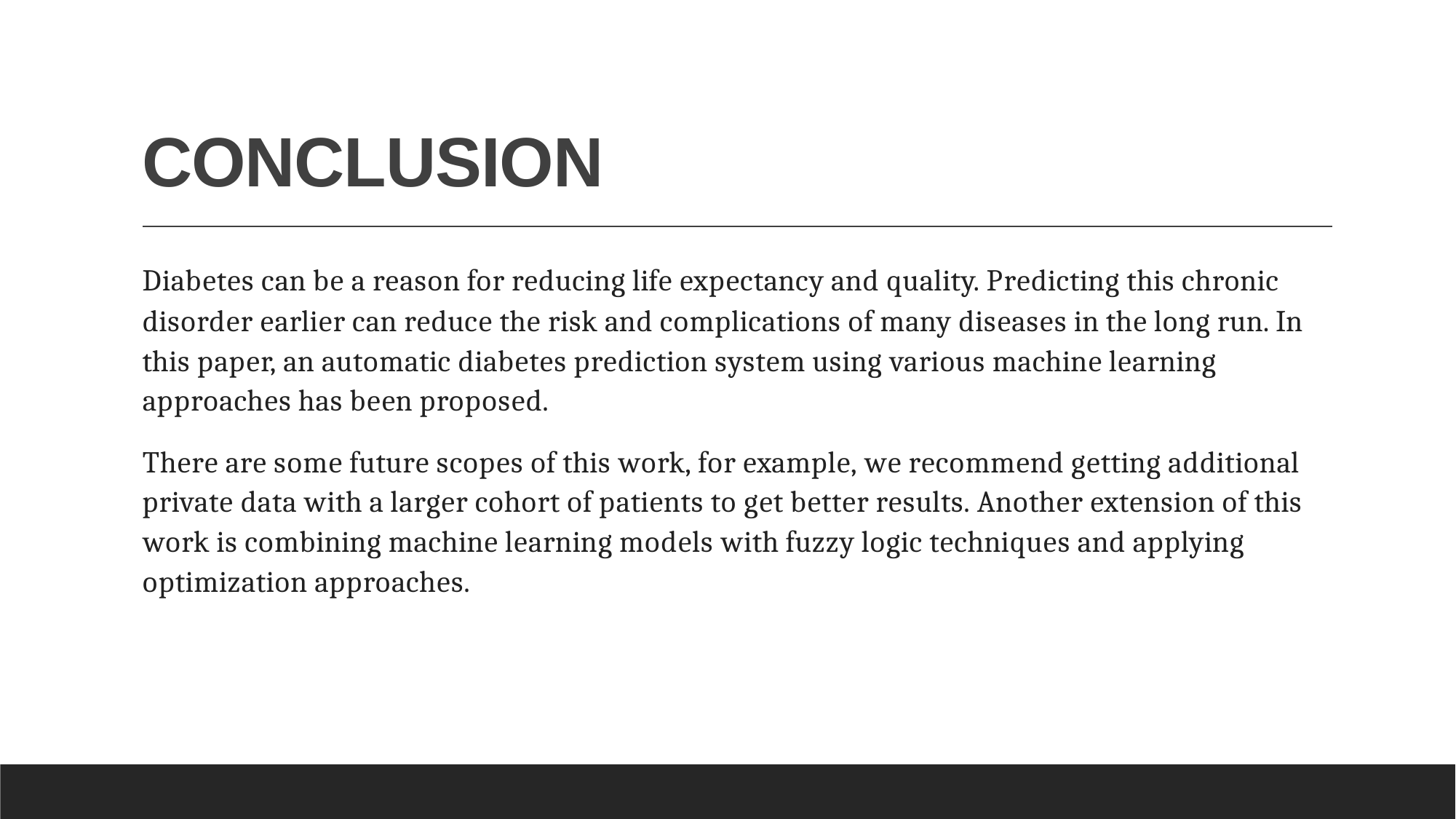

# CONCLUSION
Diabetes can be a reason for reducing life expectancy and quality. Predicting this chronic disorder earlier can reduce the risk and complications of many diseases in the long run. In this paper, an automatic diabetes prediction system using various machine learning approaches has been proposed.
There are some future scopes of this work, for example, we recommend getting additional private data with a larger cohort of patients to get better results. Another extension of this work is combining machine learning models with fuzzy logic techniques and applying optimization approaches.